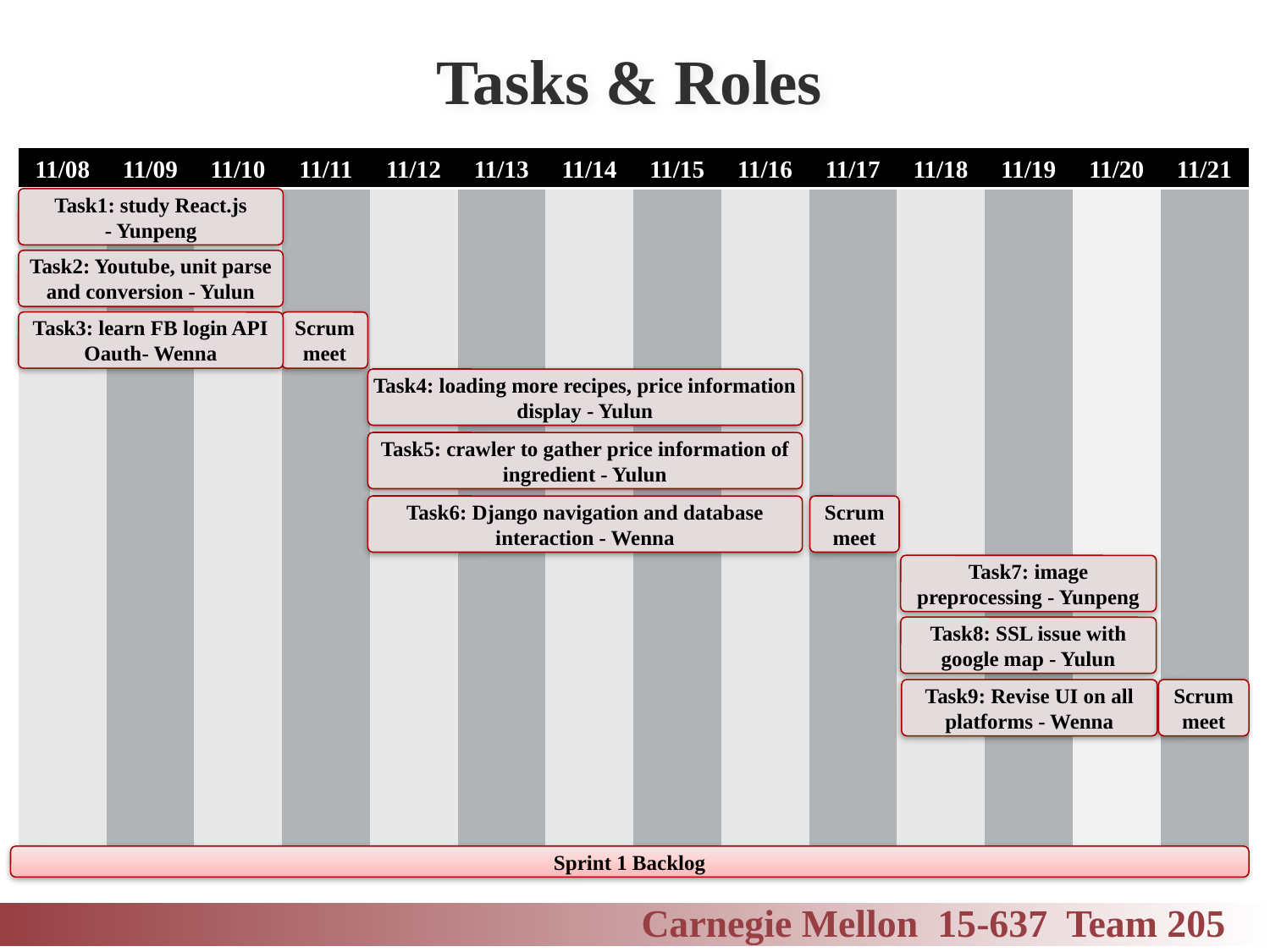

# Tasks & Roles
| 11/08 | 11/09 | 11/10 | 11/11 | 11/12 | 11/13 | 11/14 | 11/15 | 11/16 | 11/17 | 11/18 | 11/19 | 11/20 | 11/21 |
| --- | --- | --- | --- | --- | --- | --- | --- | --- | --- | --- | --- | --- | --- |
|  |  |  |  |  |  |  |  |  |  |  |  |  |  |
|  |  |  |  |  |  |  |  |  |  |  |  |  |  |
|  |  |  |  |  |  |  |  |  |  |  |  |  |  |
|  |  |  |  |  |  |  |  |  |  |  |  |  |  |
|  |  |  |  |  |  |  |  |  |  |  |  |  |  |
|  |  |  |  |  |  |  |  |  |  |  |  |  |  |
|  |  |  |  |  |  |  |  |  |  |  |  |  |  |
|  |  |  |  |  |  |  |  |  |  |  |  |  |  |
|  |  |  |  |  |  |  |  |  |  |  |  |  |  |
|  |  |  |  |  |  |  |  |  |  |  |  |  |  |
|  |  |  |  |  |  |  |  |  |  |  |  |  |  |
|  |  |  |  |  |  |  |  |  |  |  |  |  |  |
|  |  |  |  |  |  |  |  |  |  |  |  |  |  |
|  |  |  |  |  |  |  |  |  |  |  |  |  |  |
|  |  |  |  |  |  |  |  |  |  |  |  |  |  |
|  |  |  |  |  |  |  |  |  |  |  |  |  |  |
|  |  |  |  |  |  |  |  |  |  |  |  |  |  |
|  |  |  |  |  |  |  |  |  |  |  |  |  |  |
|  |  |  |  |  |  |  |  |  |  |  |  |  |  |
|  |  |  |  |  |  |  |  |  |  |  |  |  |  |
|  |  |  |  |  |  |  |  |  |  |  |  |  |  |
|  |  |  |  |  |  |  |  |  |  |  |  |  |  |
|  |  |  |  |  |  |  |  |  |  |  |  |  |  |
|  |  |  |  |  |  |  |  |  |  |  |  |  |  |
|  |  |  |  |  |  |  |  |  |  |  |  |  |  |
Task1: study React.js
- Yunpeng
Task2: Youtube, unit parse and conversion - Yulun
Task3: learn FB login API Oauth- Wenna
Scrum meet
Task4: loading more recipes, price information display - Yulun
Task5: crawler to gather price information of ingredient - Yulun
Task6: Django navigation and database interaction - Wenna
Scrum meet
Task7: image preprocessing - Yunpeng
Task8: SSL issue with google map - Yulun
Task9: Revise UI on all platforms - Wenna
Scrum meet
Sprint 1 Backlog